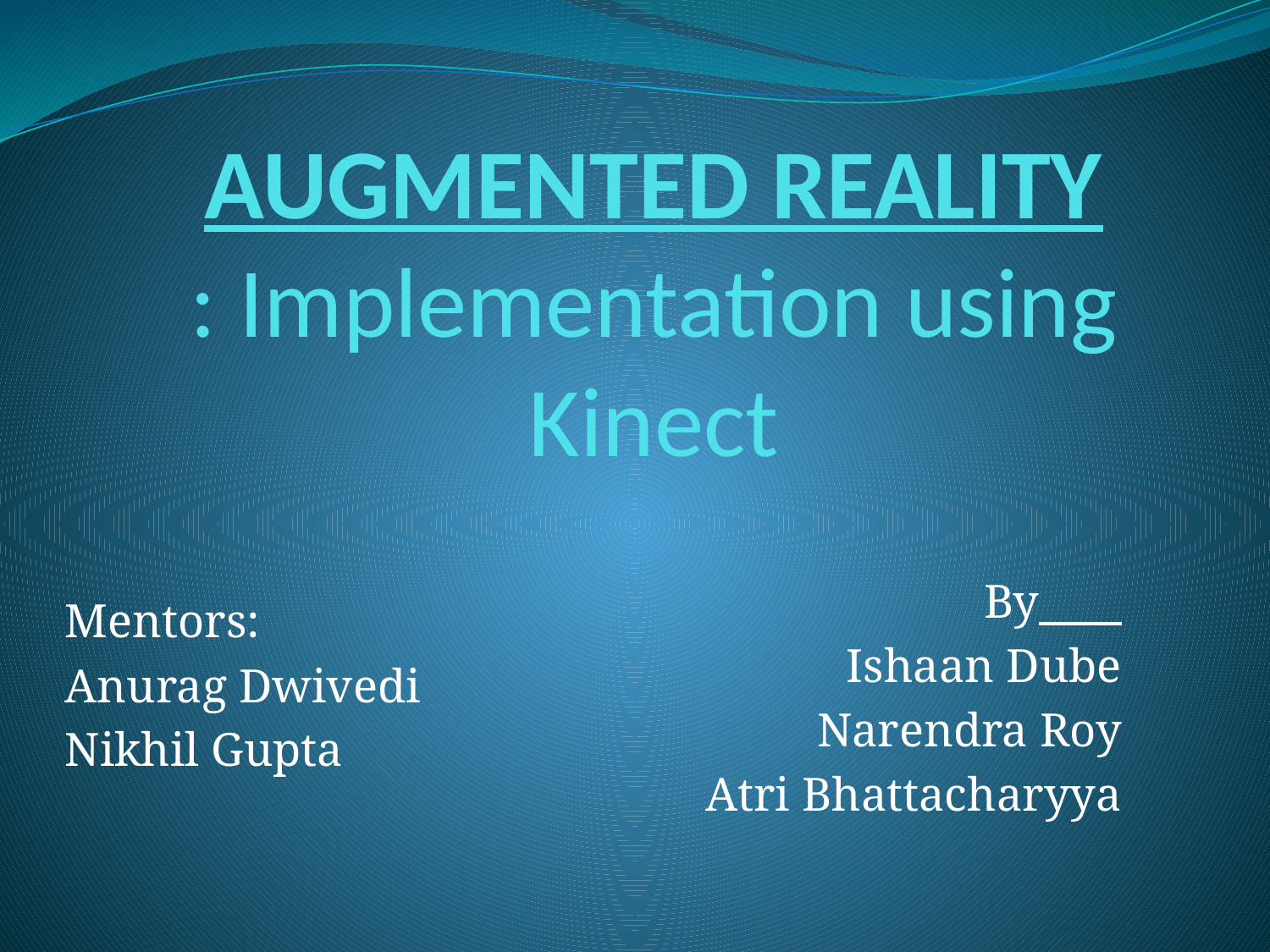

# AUGMENTED REALITY : Implementation using Kinect
By
 Ishaan Dube
Narendra Roy
Atri Bhattacharyya
Mentors:
Anurag Dwivedi
Nikhil Gupta